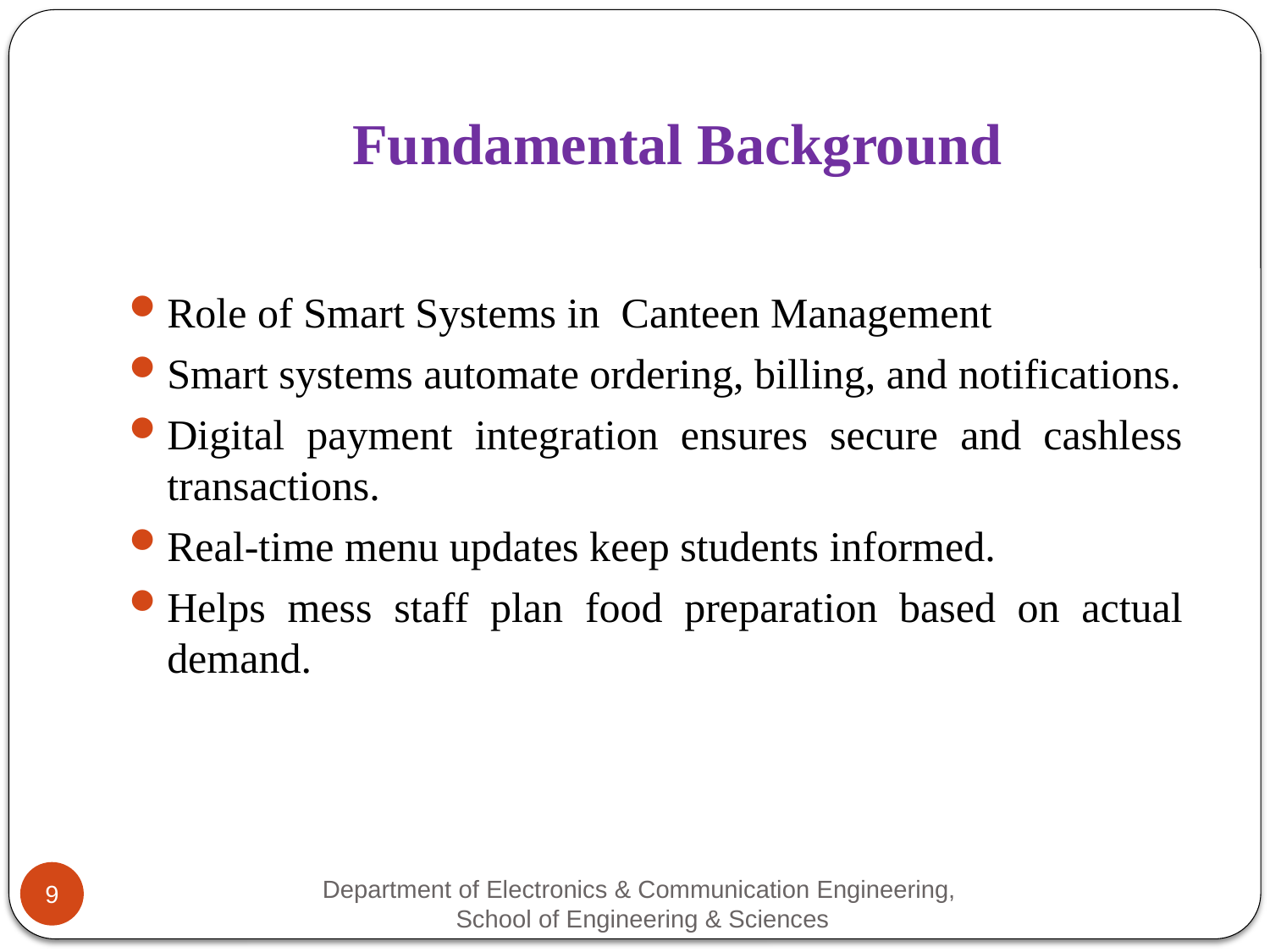

# Fundamental Background
Role of Smart Systems in  Canteen Management
Smart systems automate ordering, billing, and notifications.
Digital payment integration ensures secure and cashless transactions.
Real-time menu updates keep students informed.
Helps mess staff plan food preparation based on actual demand.
9
Department of Electronics & Communication Engineering,
School of Engineering & Sciences